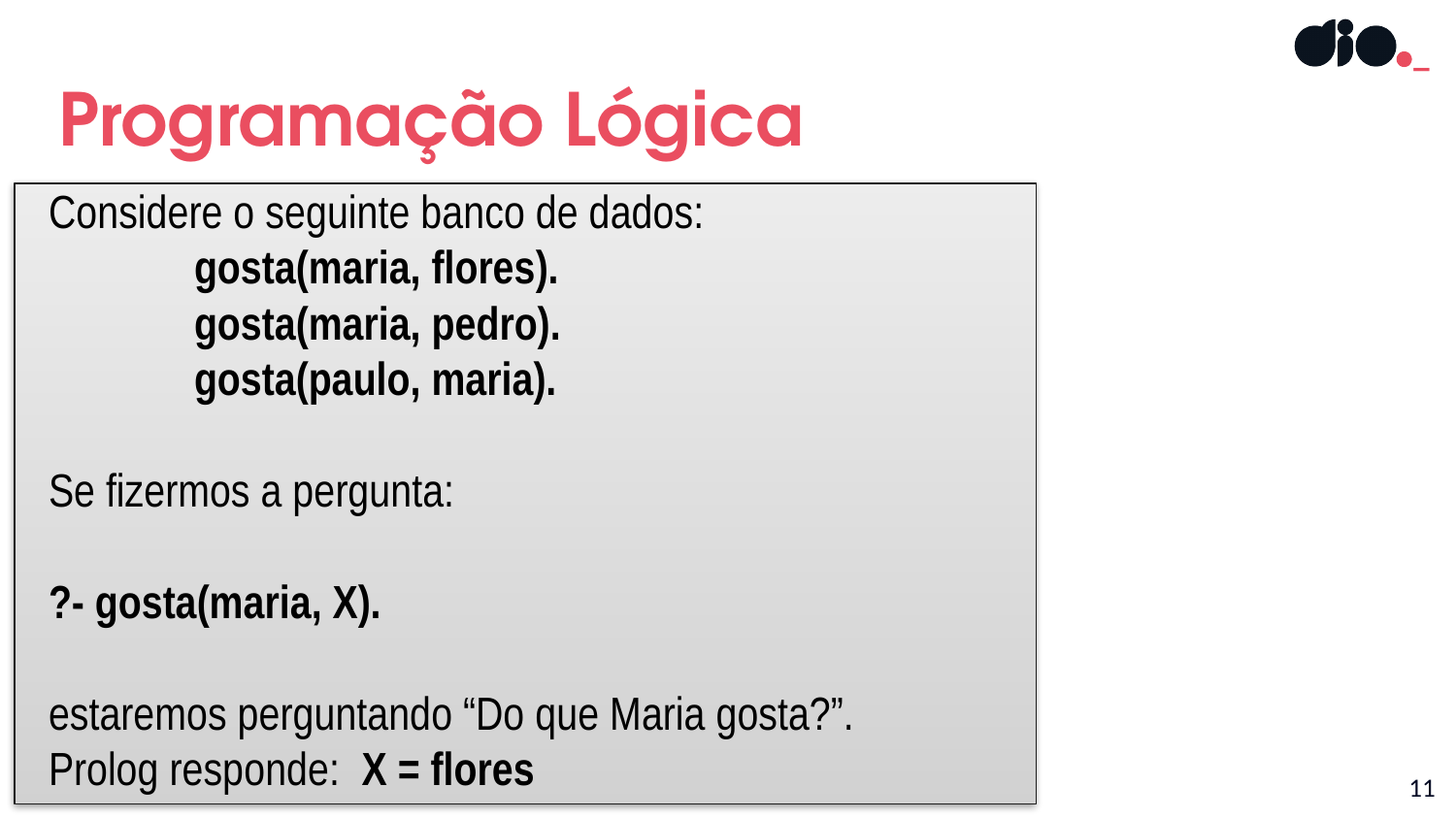

Programação Lógica

# Considere o seguinte banco de dados: gosta(maria, flores). gosta(maria, pedro). gosta(paulo, maria). Se fizermos a pergunta: ?- gosta(maria, X). estaremos perguntando “Do que Maria gosta?”. Prolog responde:  X = flores

11